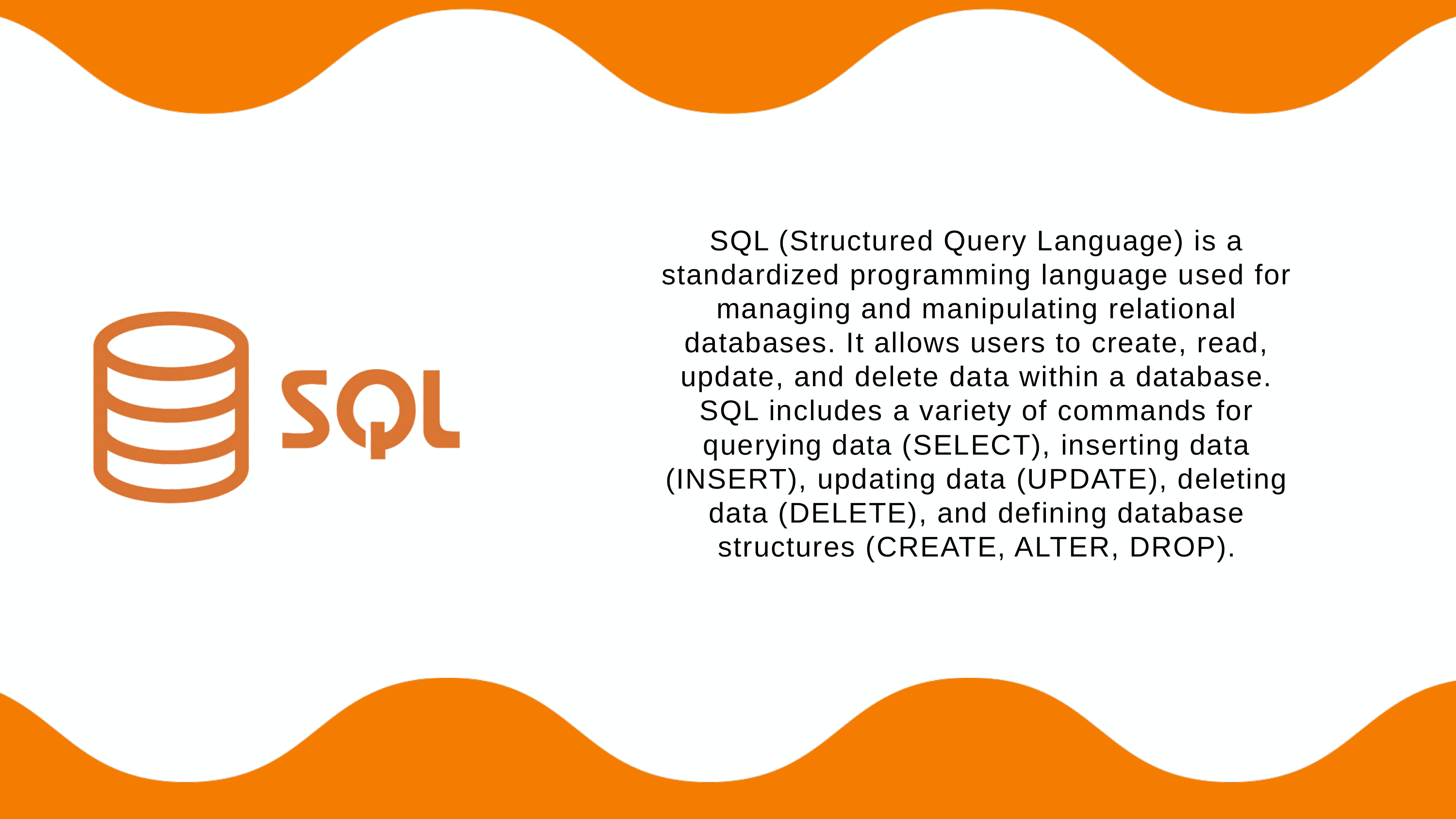

SQL (Structured Query Language) is a standardized programming language used for managing and manipulating relational databases. It allows users to create, read, update, and delete data within a database. SQL includes a variety of commands for querying data (SELECT), inserting data (INSERT), updating data (UPDATE), deleting data (DELETE), and defining database structures (CREATE, ALTER, DROP).